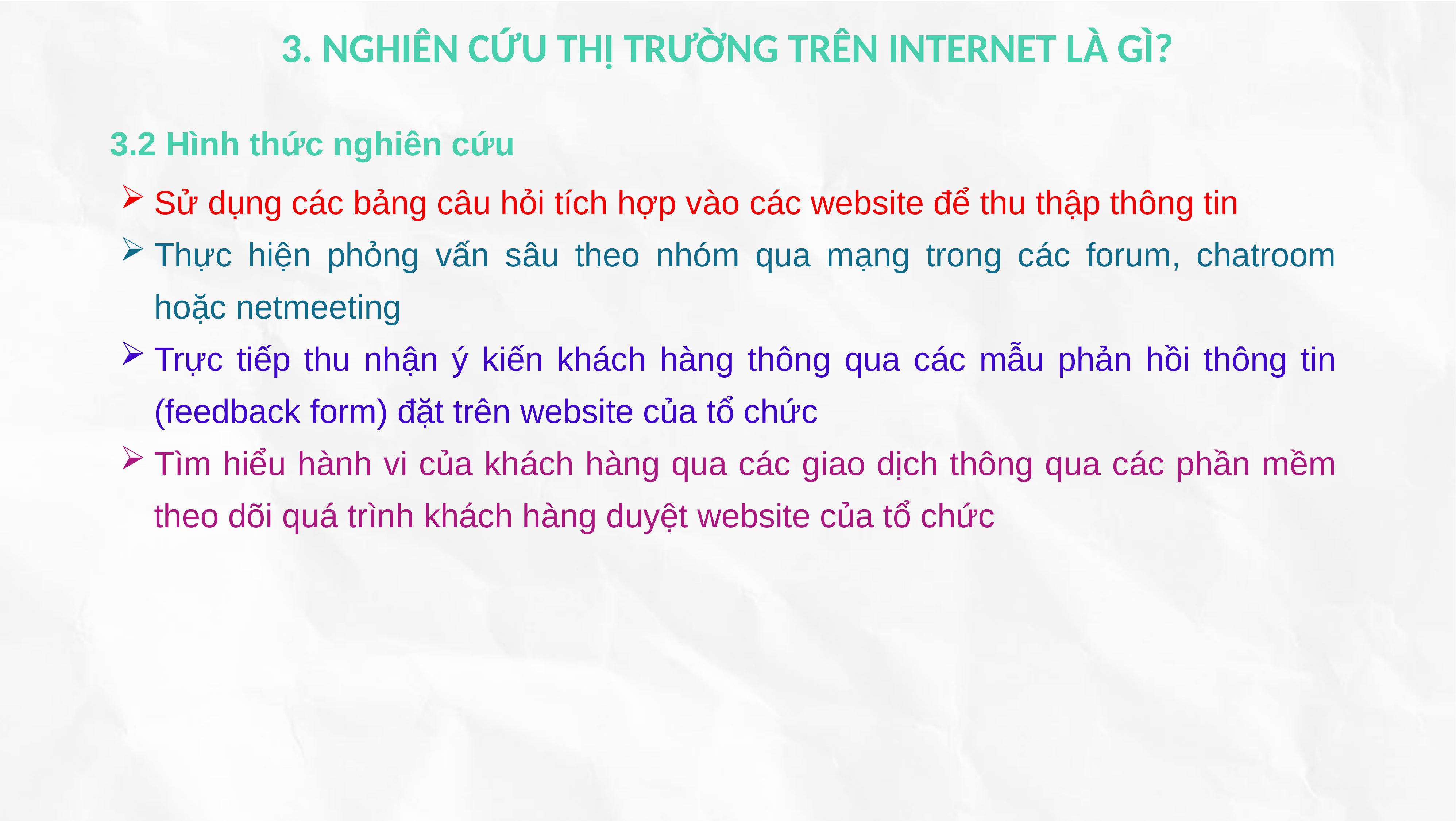

3. NGHIÊN CỨU THỊ TRƯỜNG TRÊN INTERNET LÀ GÌ?
3.2 Hình thức nghiên cứu
Sử dụng các bảng câu hỏi tích hợp vào các website để thu thập thông tin
Thực hiện phỏng vấn sâu theo nhóm qua mạng trong các forum, chatroom hoặc netmeeting
Trực tiếp thu nhận ý kiến khách hàng thông qua các mẫu phản hồi thông tin (feedback form) đặt trên website của tổ chức
Tìm hiểu hành vi của khách hàng qua các giao dịch thông qua các phần mềm theo dõi quá trình khách hàng duyệt website của tổ chức